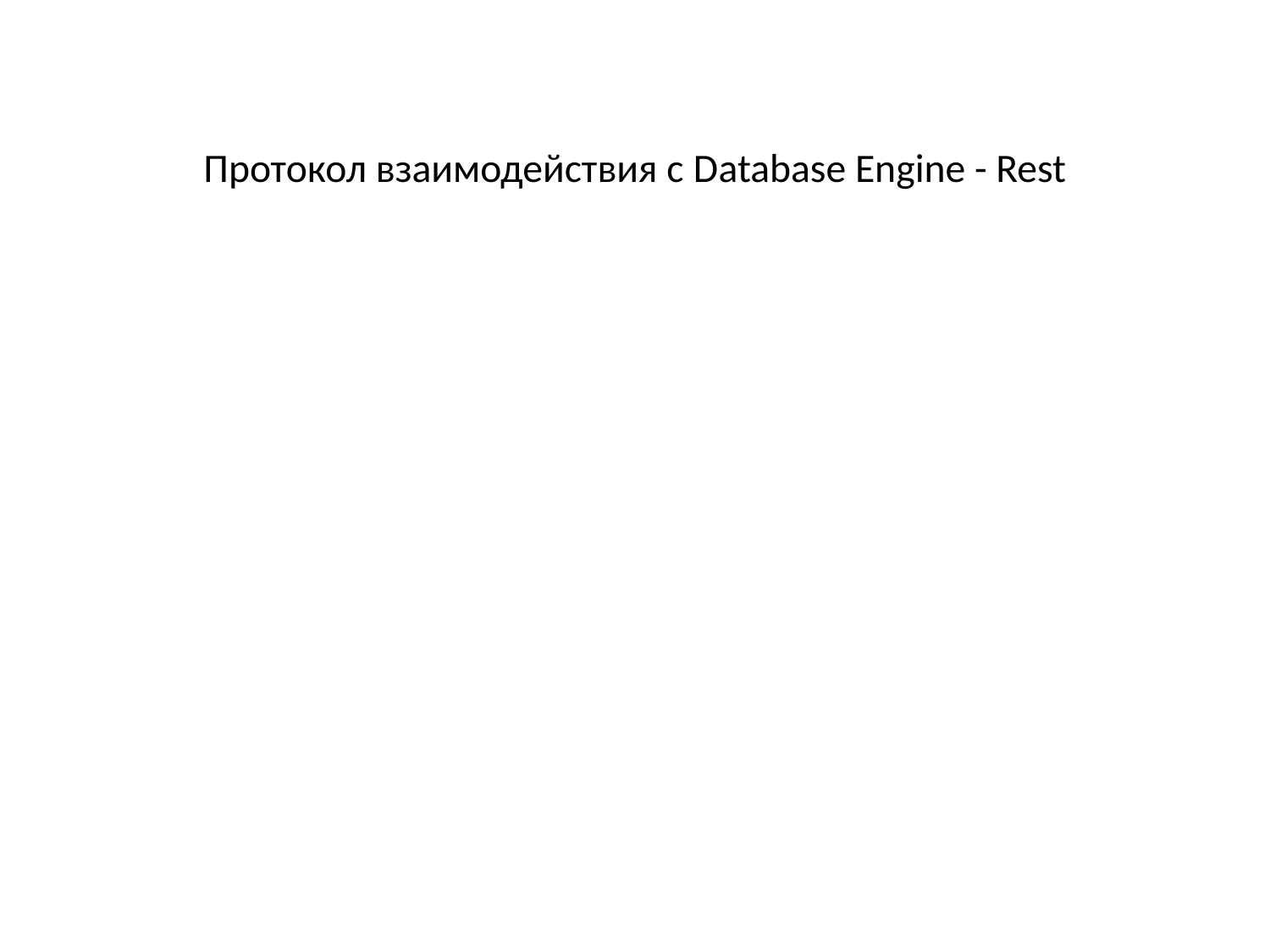

# Протокол взаимодействия с Database Engine - Rest